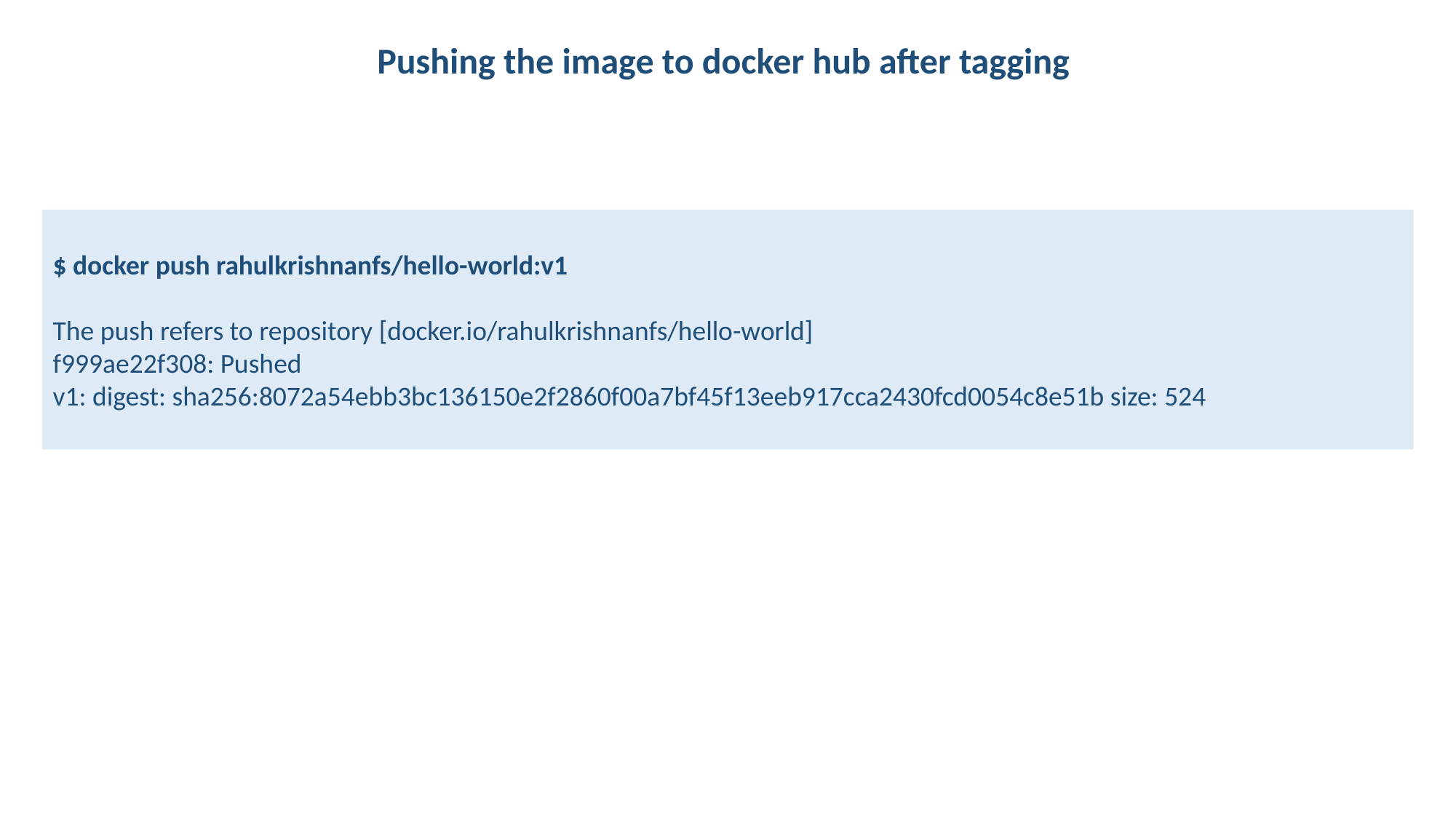

Pushing the image to docker hub after tagging

$ docker push rahulkrishnanfs/hello-world:v1

The push refers to repository [docker.io/rahulkrishnanfs/hello-world]
f999ae22f308: Pushed
v1: digest: sha256:8072a54ebb3bc136150e2f2860f00a7bf45f13eeb917cca2430fcd0054c8e51b size: 524